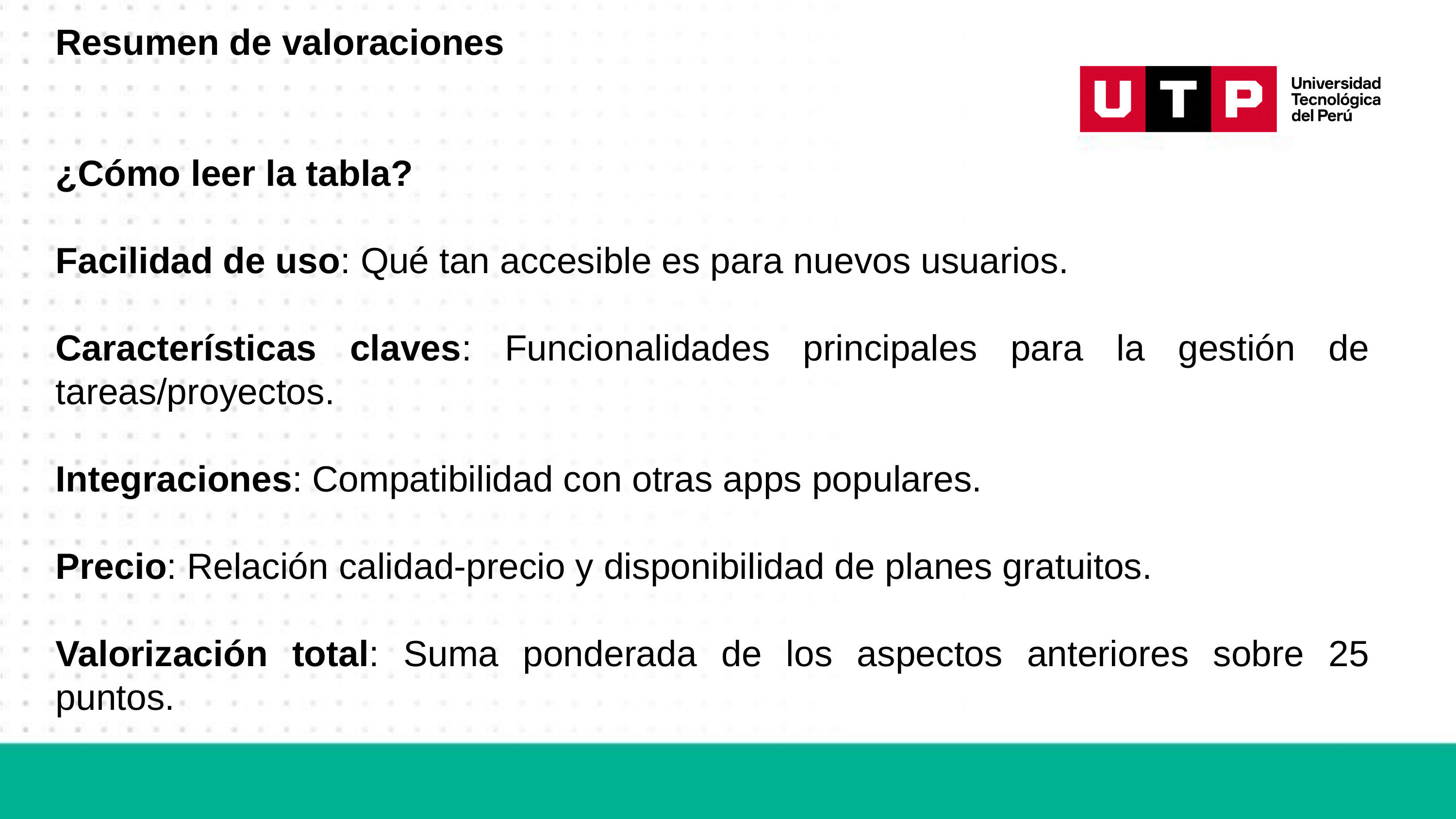

Resumen de valoraciones

¿Cómo leer la tabla?

Facilidad de uso: Qué tan accesible es para nuevos usuarios.

Características claves: Funcionalidades principales para la gestión de tareas/proyectos.

Integraciones: Compatibilidad con otras apps populares.

Precio: Relación calidad-precio y disponibilidad de planes gratuitos.

Valorización total: Suma ponderada de los aspectos anteriores sobre 25 puntos.